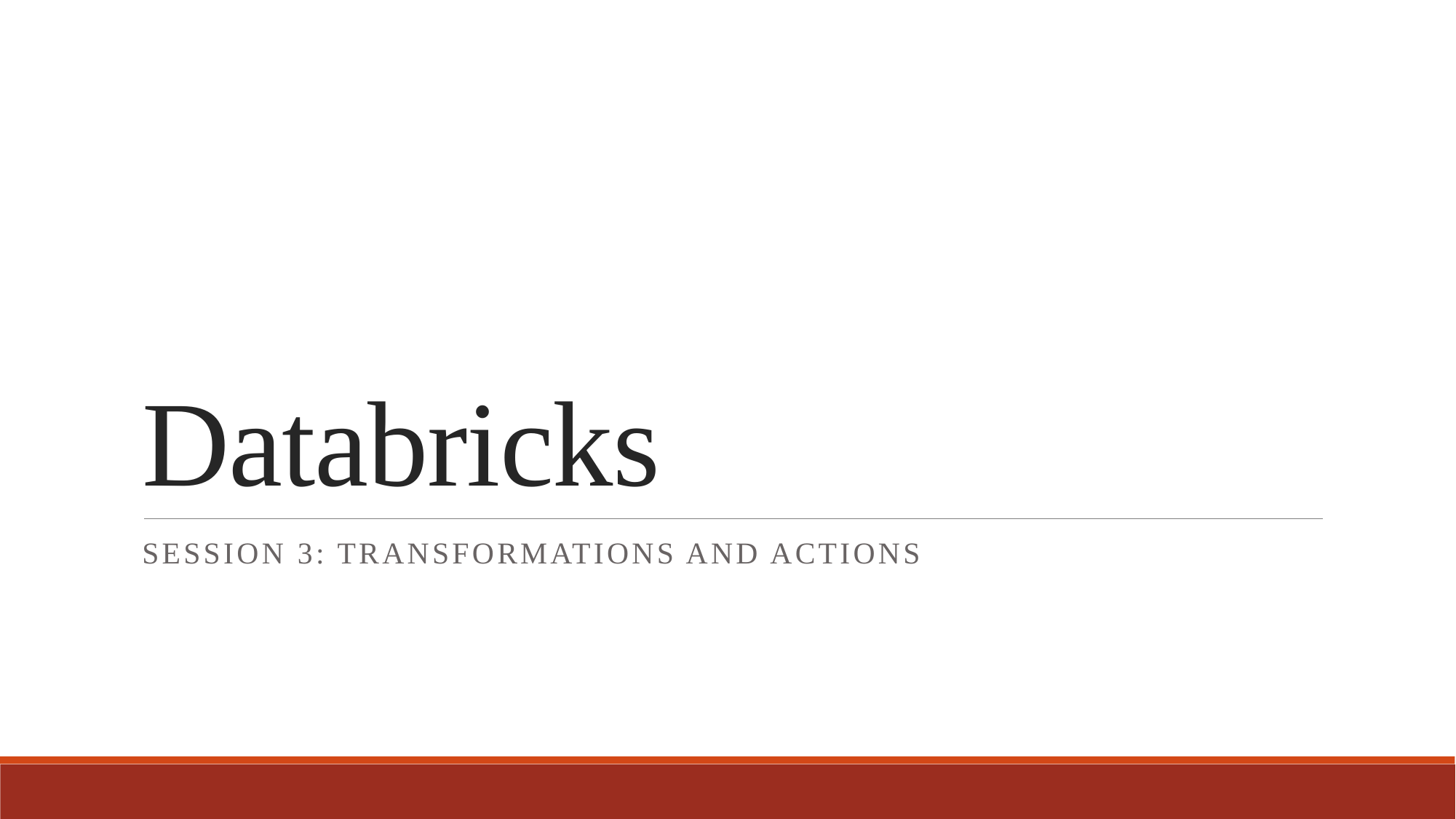

# Databricks
SESSION 3: Transformations and actions